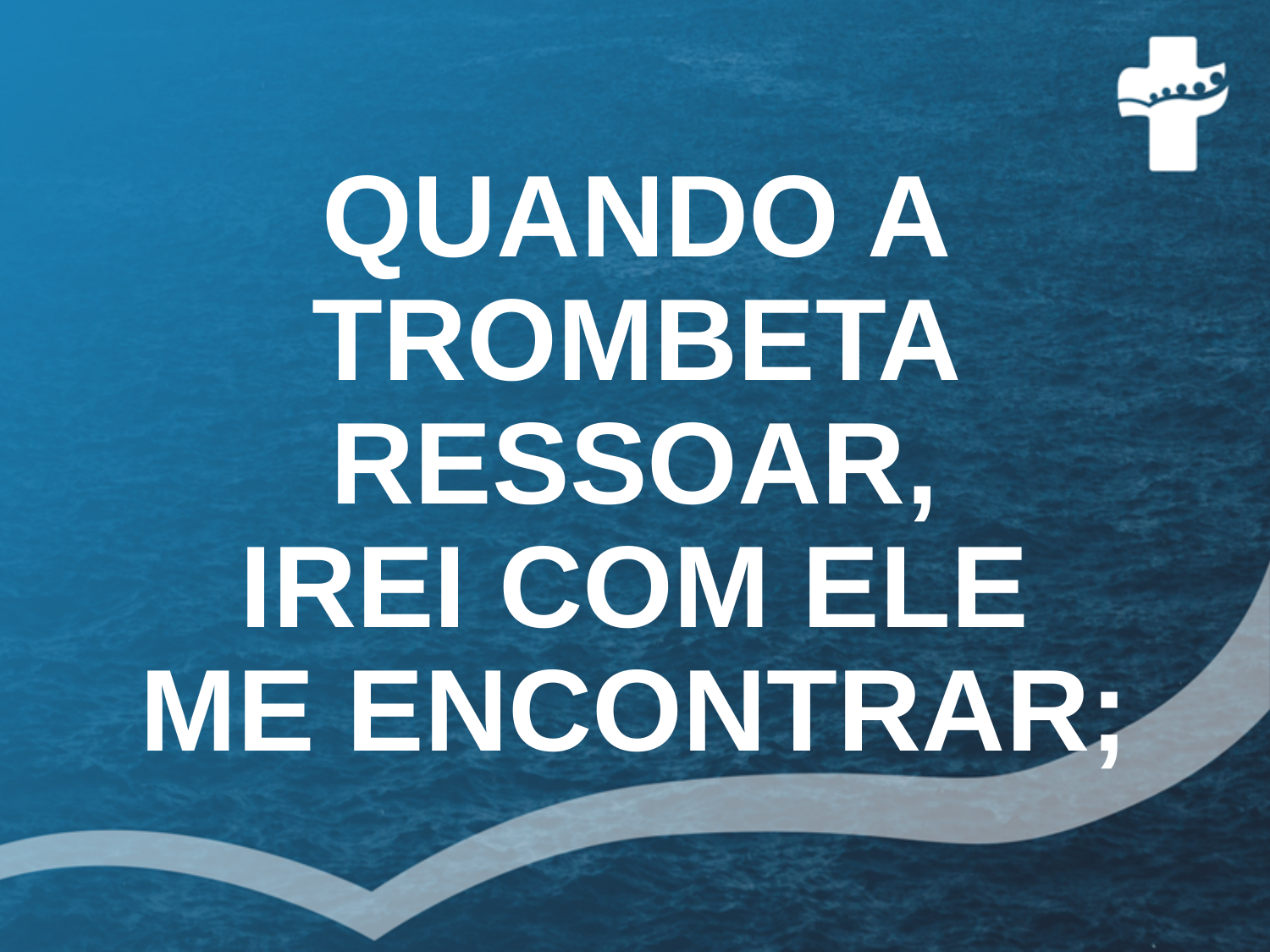

# QUANDO A TROMBETA RESSOAR, IREI COM ELE ME ENCONTRAR;